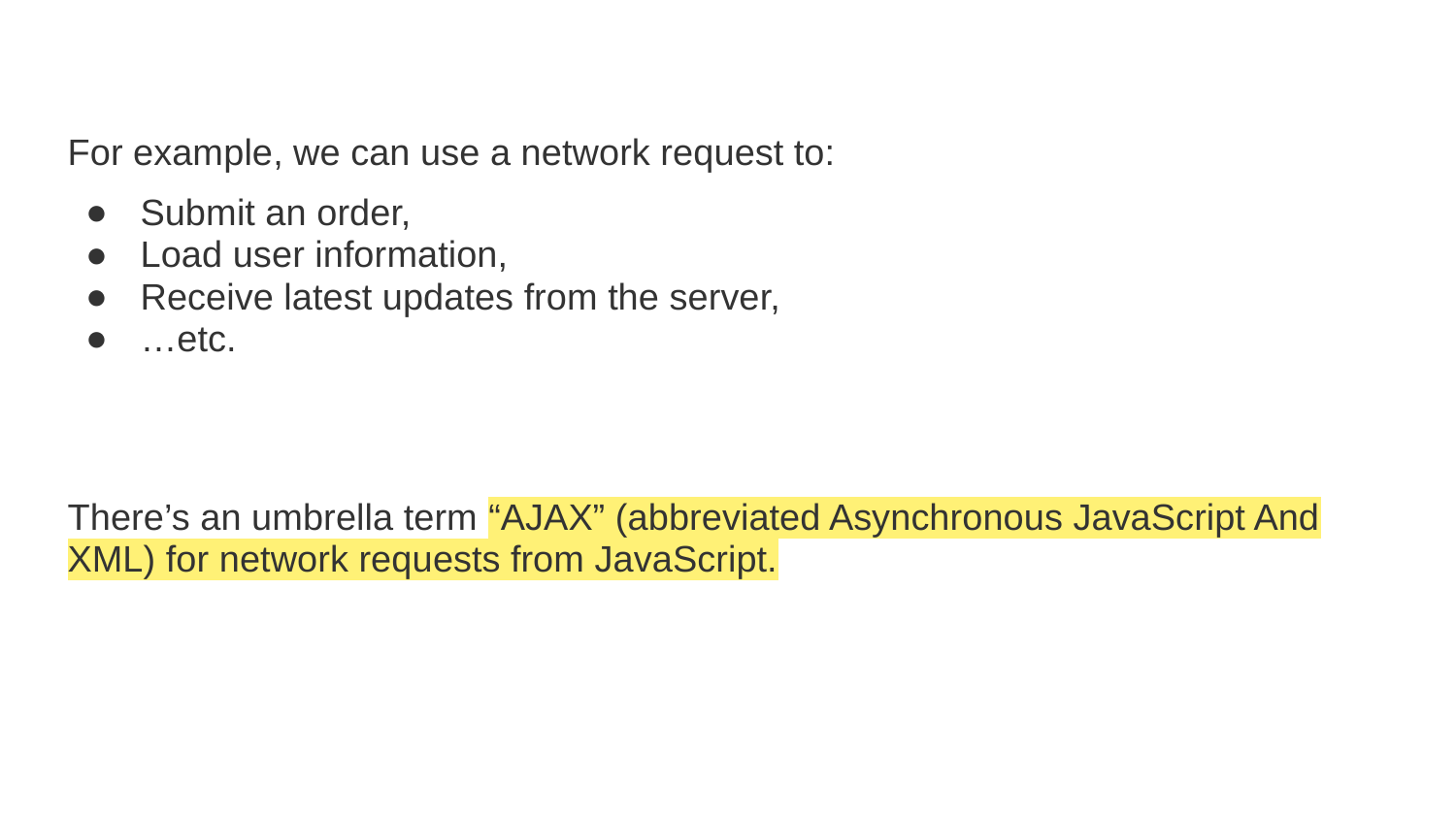

For example, we can use a network request to:
Submit an order,
Load user information,
Receive latest updates from the server,
…etc.

There’s an umbrella term “AJAX” (abbreviated Asynchronous JavaScript And XML) for network requests from JavaScript.